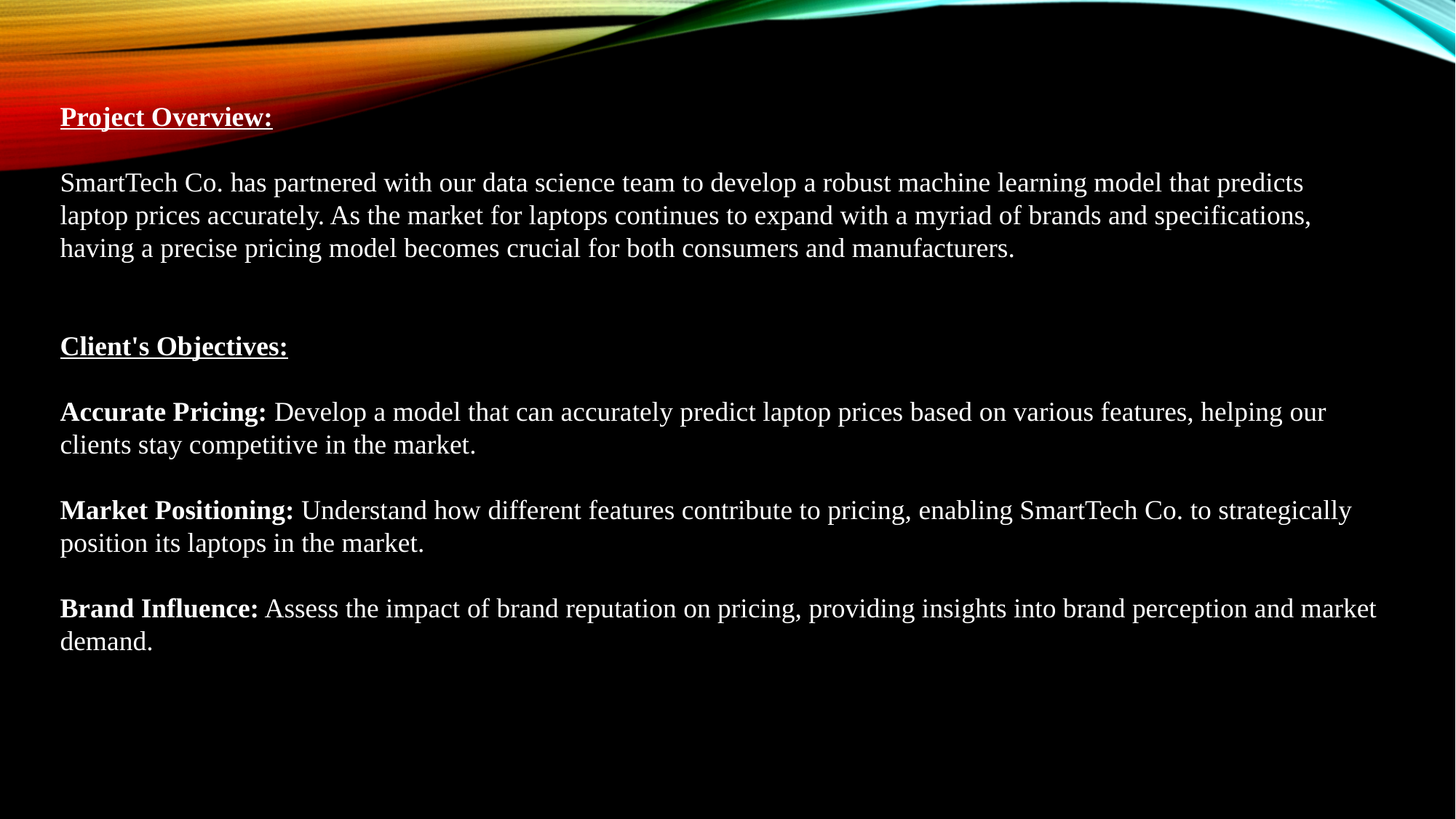

Project Overview:
SmartTech Co. has partnered with our data science team to develop a robust machine learning model that predicts laptop prices accurately. As the market for laptops continues to expand with a myriad of brands and specifications, having a precise pricing model becomes crucial for both consumers and manufacturers.
Client's Objectives:
Accurate Pricing: Develop a model that can accurately predict laptop prices based on various features, helping our clients stay competitive in the market.
Market Positioning: Understand how different features contribute to pricing, enabling SmartTech Co. to strategically position its laptops in the market.
Brand Influence: Assess the impact of brand reputation on pricing, providing insights into brand perception and market demand.